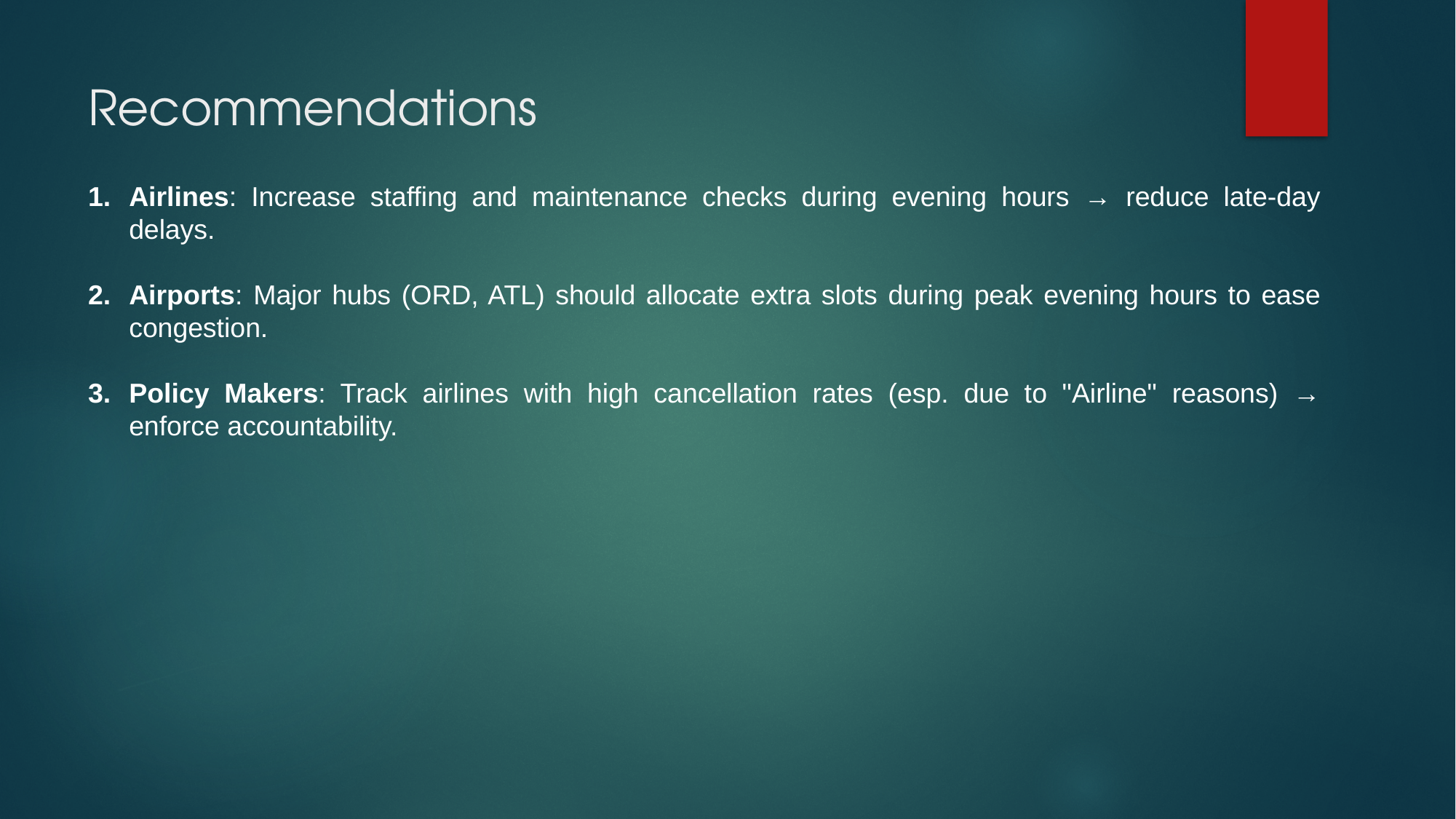

# Recommendations
Airlines: Increase staffing and maintenance checks during evening hours → reduce late-day delays.

Airports: Major hubs (ORD, ATL) should allocate extra slots during peak evening hours to ease congestion.

Policy Makers: Track airlines with high cancellation rates (esp. due to "Airline" reasons) → enforce accountability.